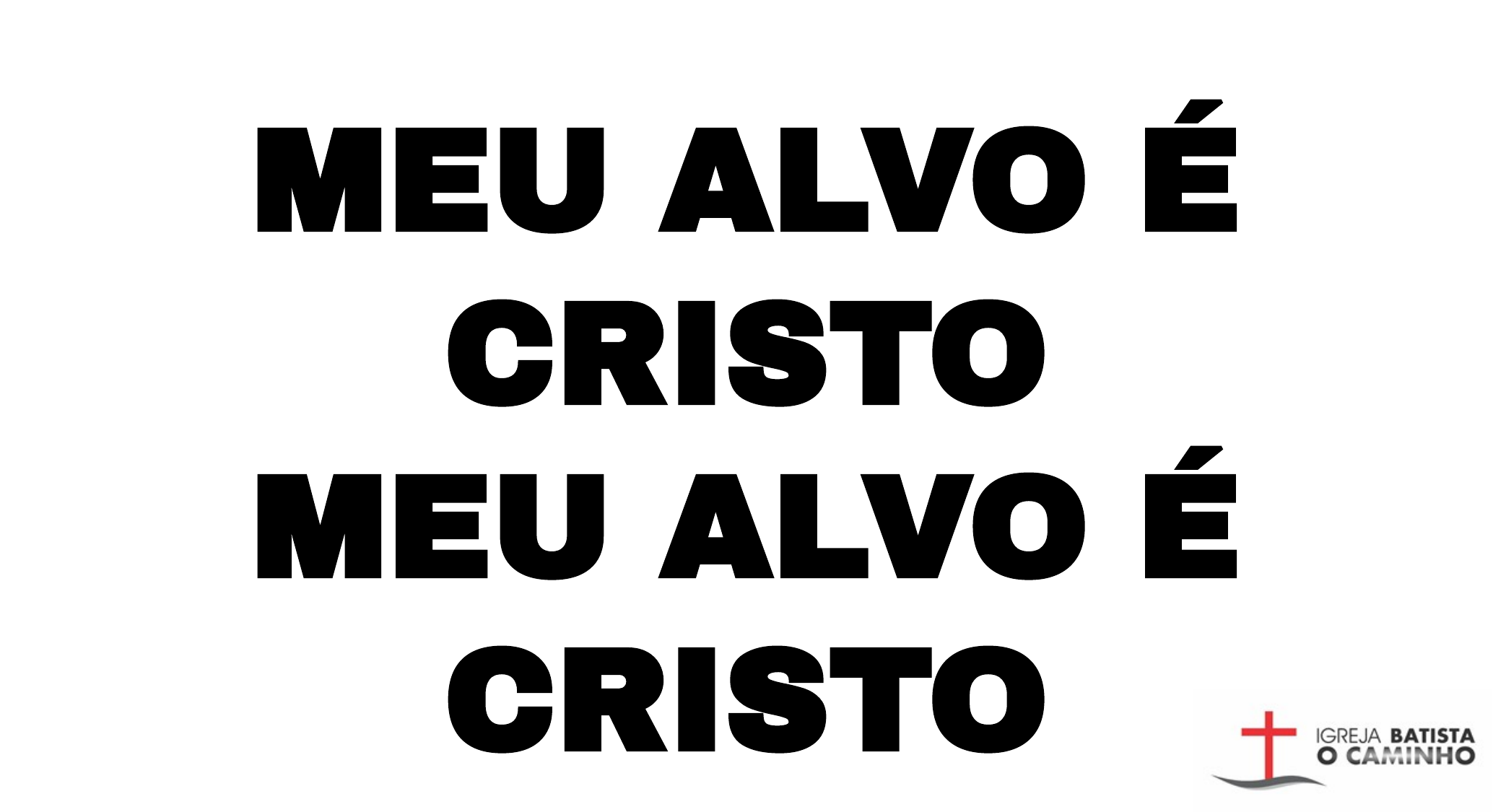

MEU ALVO É CRISTO
MEU ALVO É CRISTO